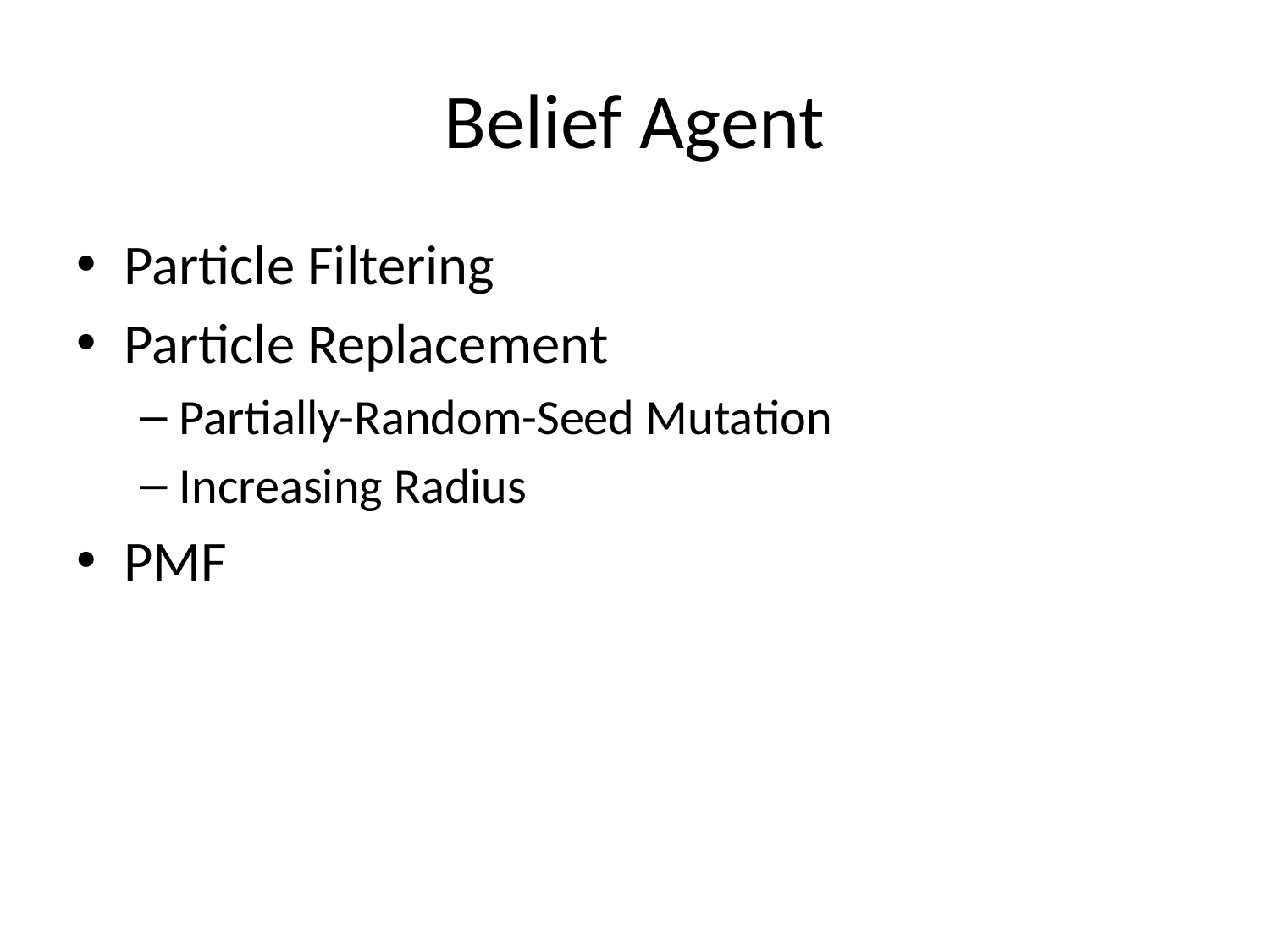

# Belief Agent
Particle Filtering
Particle Replacement
Partially-Random-Seed Mutation
Increasing Radius
PMF